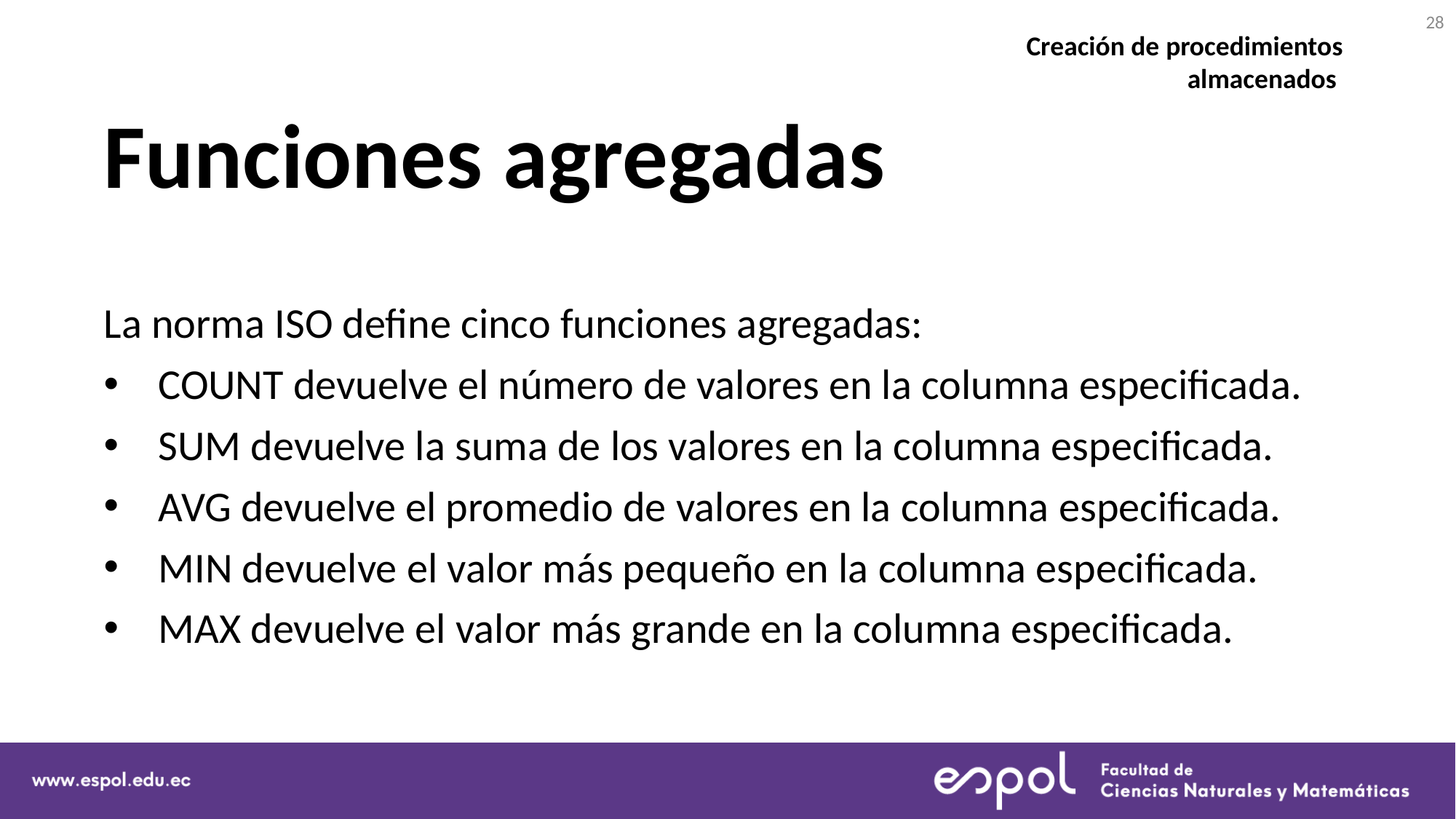

28
Creación de procedimientos almacenados
# Funciones agregadas
La norma ISO define cinco funciones agregadas:
COUNT devuelve el número de valores en la columna especificada.
SUM devuelve la suma de los valores en la columna especificada.
AVG devuelve el promedio de valores en la columna especificada.
MIN devuelve el valor más pequeño en la columna especificada.
MAX devuelve el valor más grande en la columna especificada.